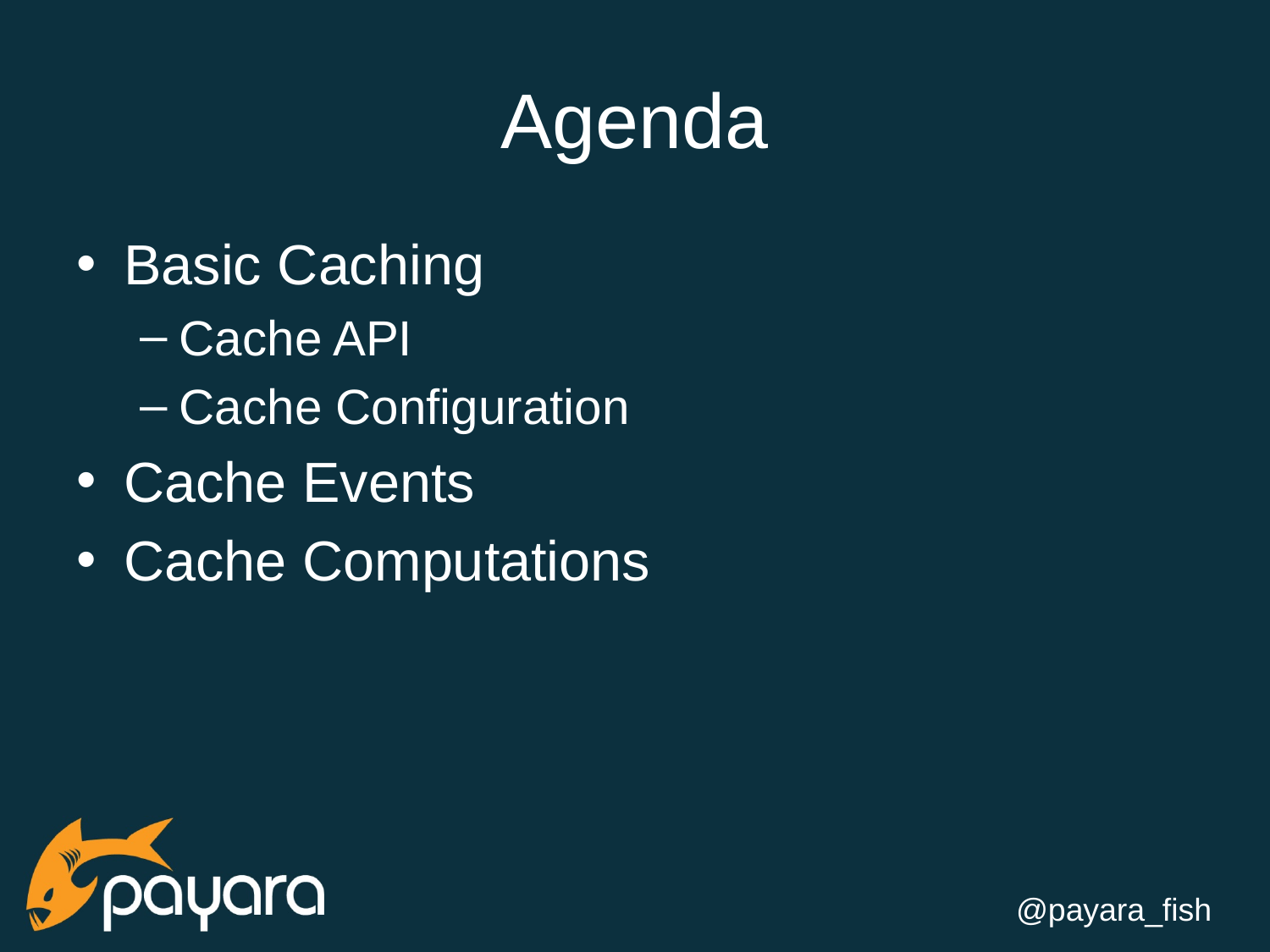

# Agenda
Basic Caching
Cache API
Cache Configuration
Cache Events
Cache Computations